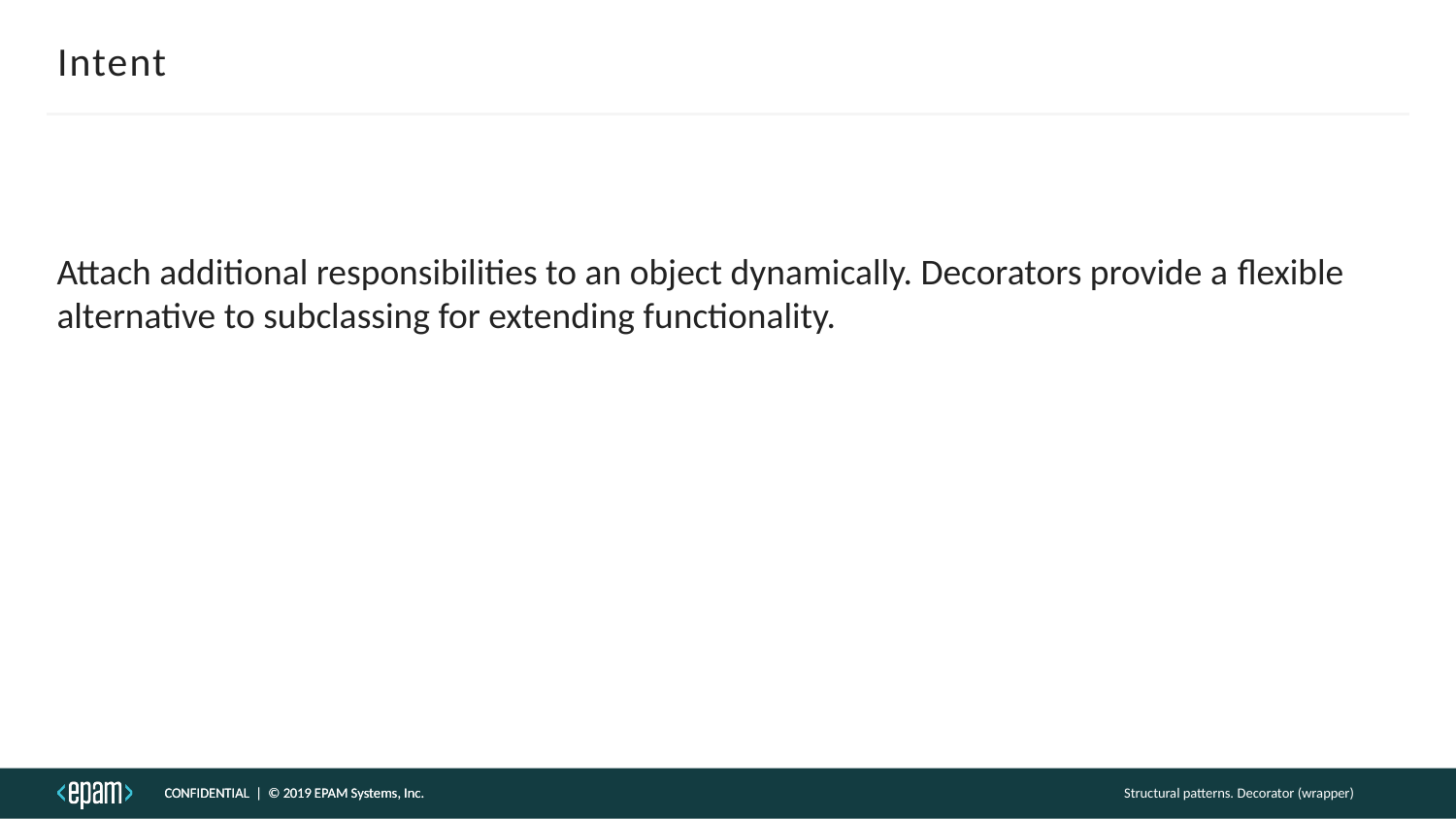

# Intent

Attach additional responsibilities to an object dynamically. Decorators provide a flexible
alternative to subclassing for extending functionality.
CONFIDENTIAL  |  © 2019 EPAM Systems, Inc.
Structural patterns. Decorator (wrapper)